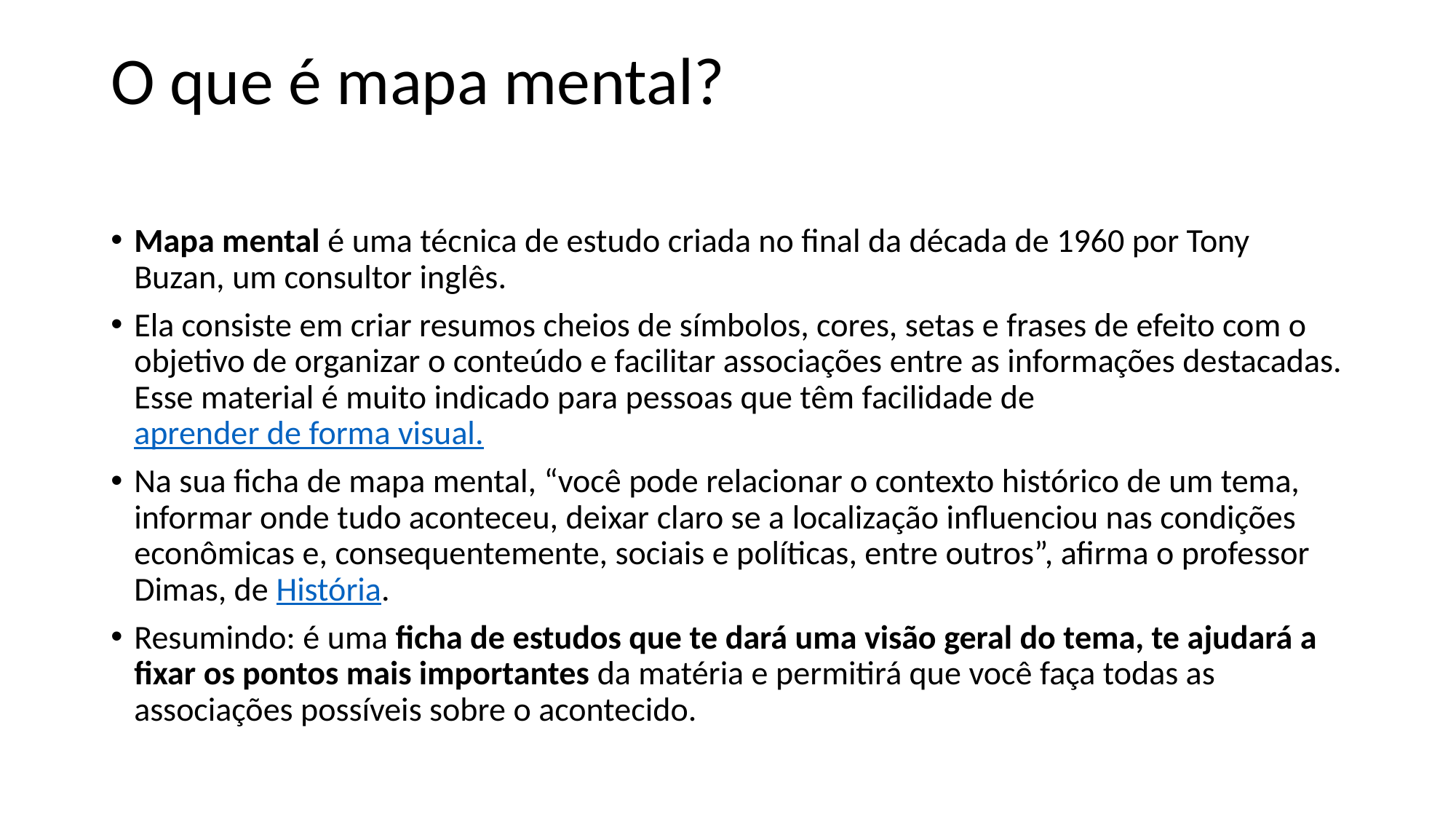

# O que é mapa mental?
Mapa mental é uma técnica de estudo criada no final da década de 1960 por Tony Buzan, um consultor inglês.
Ela consiste em criar resumos cheios de símbolos, cores, setas e frases de efeito com o objetivo de organizar o conteúdo e facilitar associações entre as informações destacadas. Esse material é muito indicado para pessoas que têm facilidade de aprender de forma visual.
Na sua ficha de mapa mental, “você pode relacionar o contexto histórico de um tema, informar onde tudo aconteceu, deixar claro se a localização influenciou nas condições econômicas e, consequentemente, sociais e políticas, entre outros”, afirma o professor Dimas, de História.
Resumindo: é uma ficha de estudos que te dará uma visão geral do tema, te ajudará a fixar os pontos mais importantes da matéria e permitirá que você faça todas as associações possíveis sobre o acontecido.